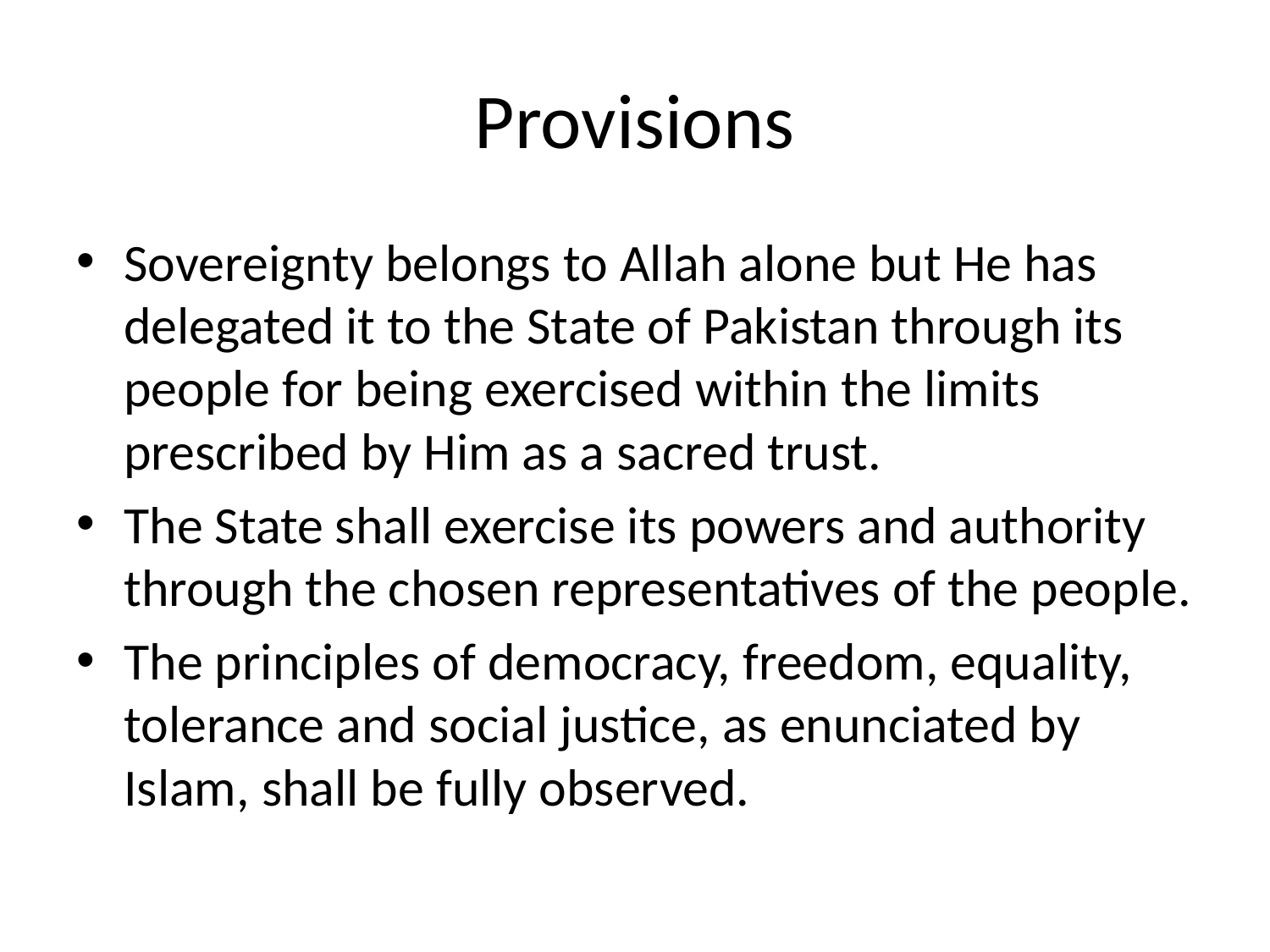

# Provisions
Sovereignty belongs to Allah alone but He has delegated it to the State of Pakistan through its people for being exercised within the limits prescribed by Him as a sacred trust.
The State shall exercise its powers and authority through the chosen representatives of the people.
The principles of democracy, freedom, equality, tolerance and social justice, as enunciated by Islam, shall be fully observed.